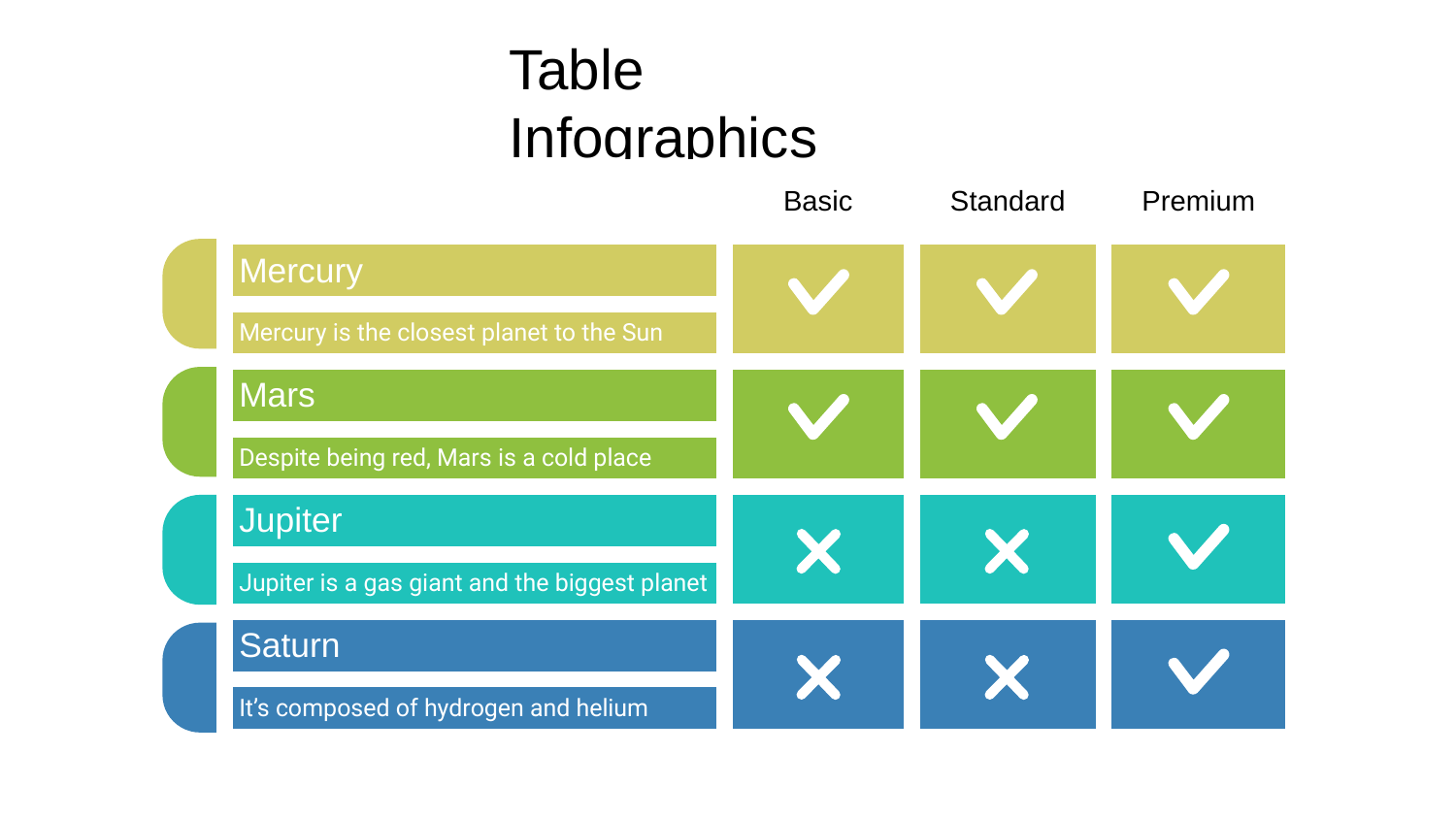

# Table Infographics
|  | Basic | Standard | Premium |
| --- | --- | --- | --- |
| Mercury |  |  |  |
| Mercury is the closest planet to the Sun |  |  |  |
| Mars |  |  |  |
| Despite being red, Mars is a cold place |  |  |  |
| Jupiter |  |  |  |
| Jupiter is a gas giant and the biggest planet |  |  |  |
| Saturn |  |  |  |
| It’s composed of hydrogen and helium |  |  |  |